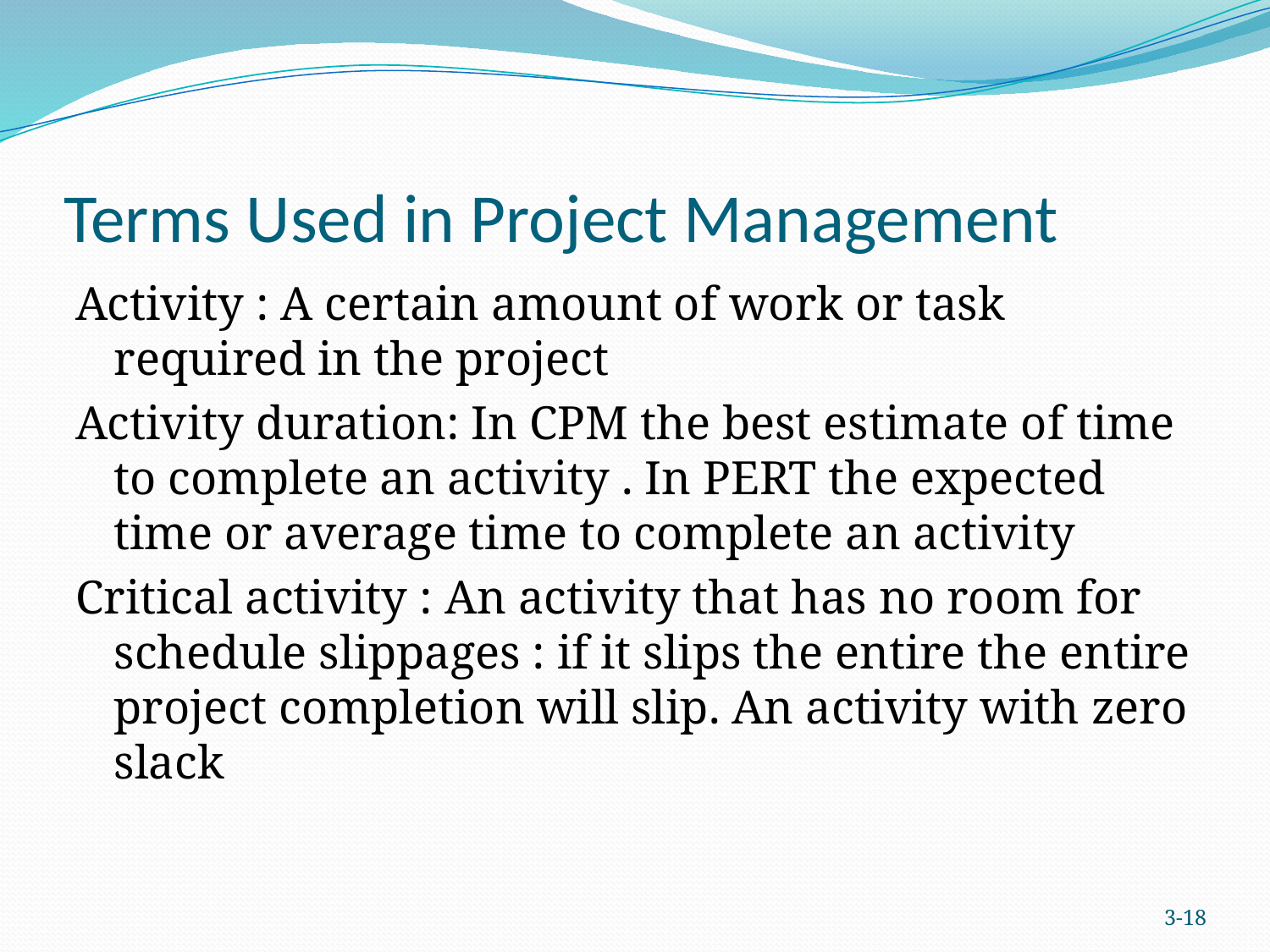

# Terms Used in Project Management
Activity : A certain amount of work or task required in the project
Activity duration: In CPM the best estimate of time to complete an activity . In PERT the expected time or average time to complete an activity
Critical activity : An activity that has no room for schedule slippages : if it slips the entire the entire project completion will slip. An activity with zero slack
3-18